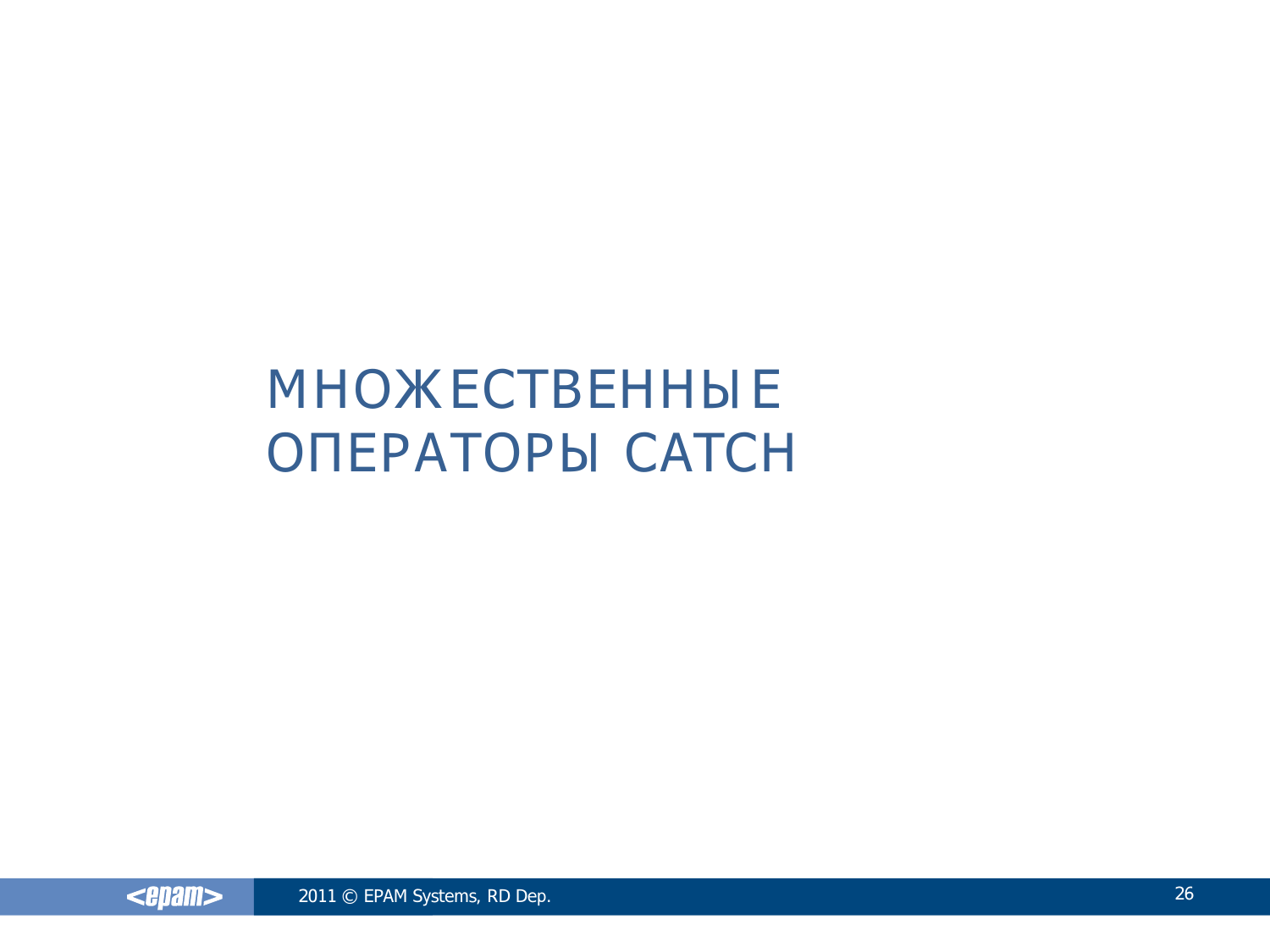

# Множественные операторы catch
26
2011 © EPAM Systems, RD Dep.